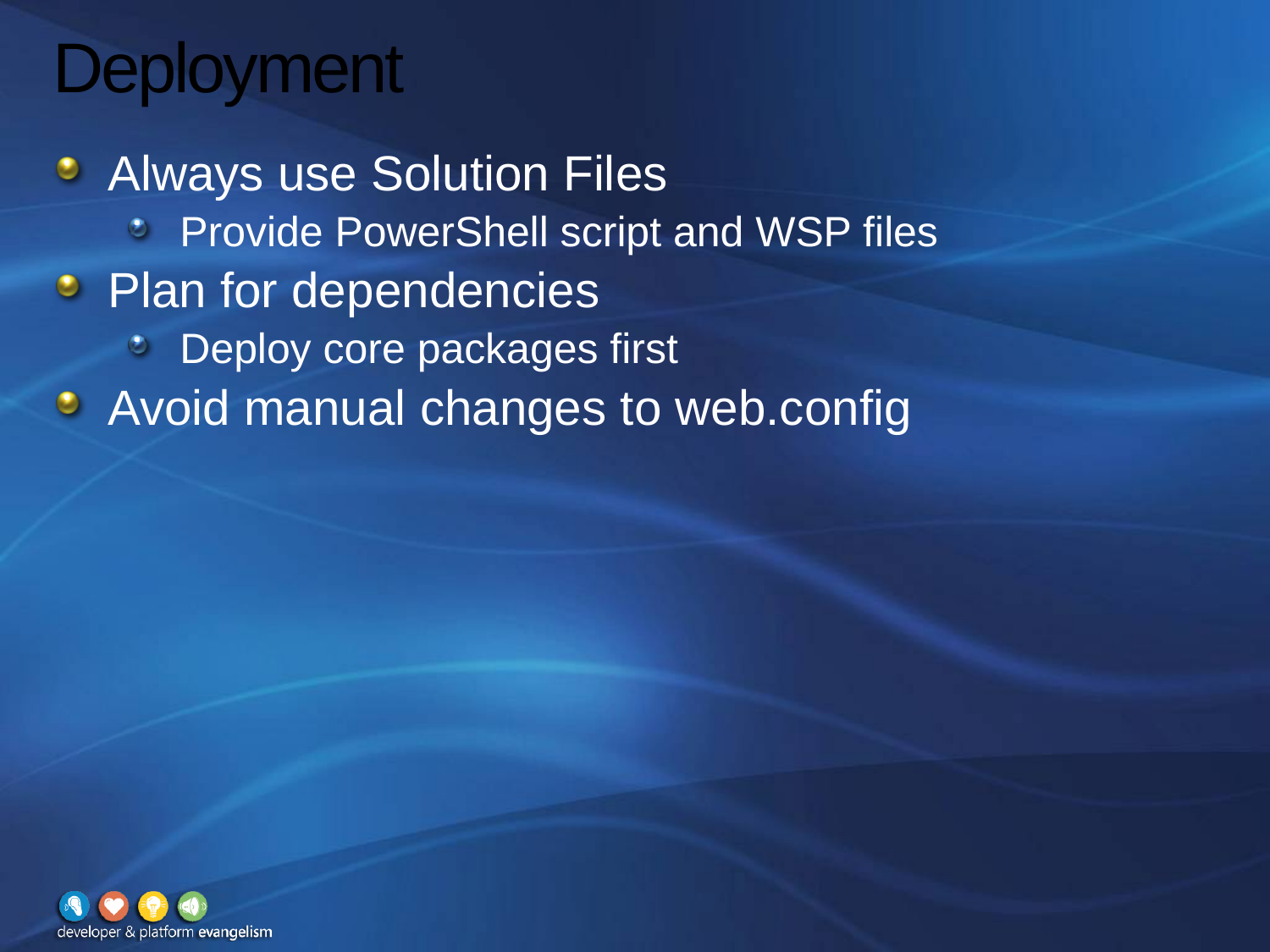

# Deployment
Always use Solution Files
Provide PowerShell script and WSP files
Plan for dependencies
Deploy core packages first
Avoid manual changes to web.config